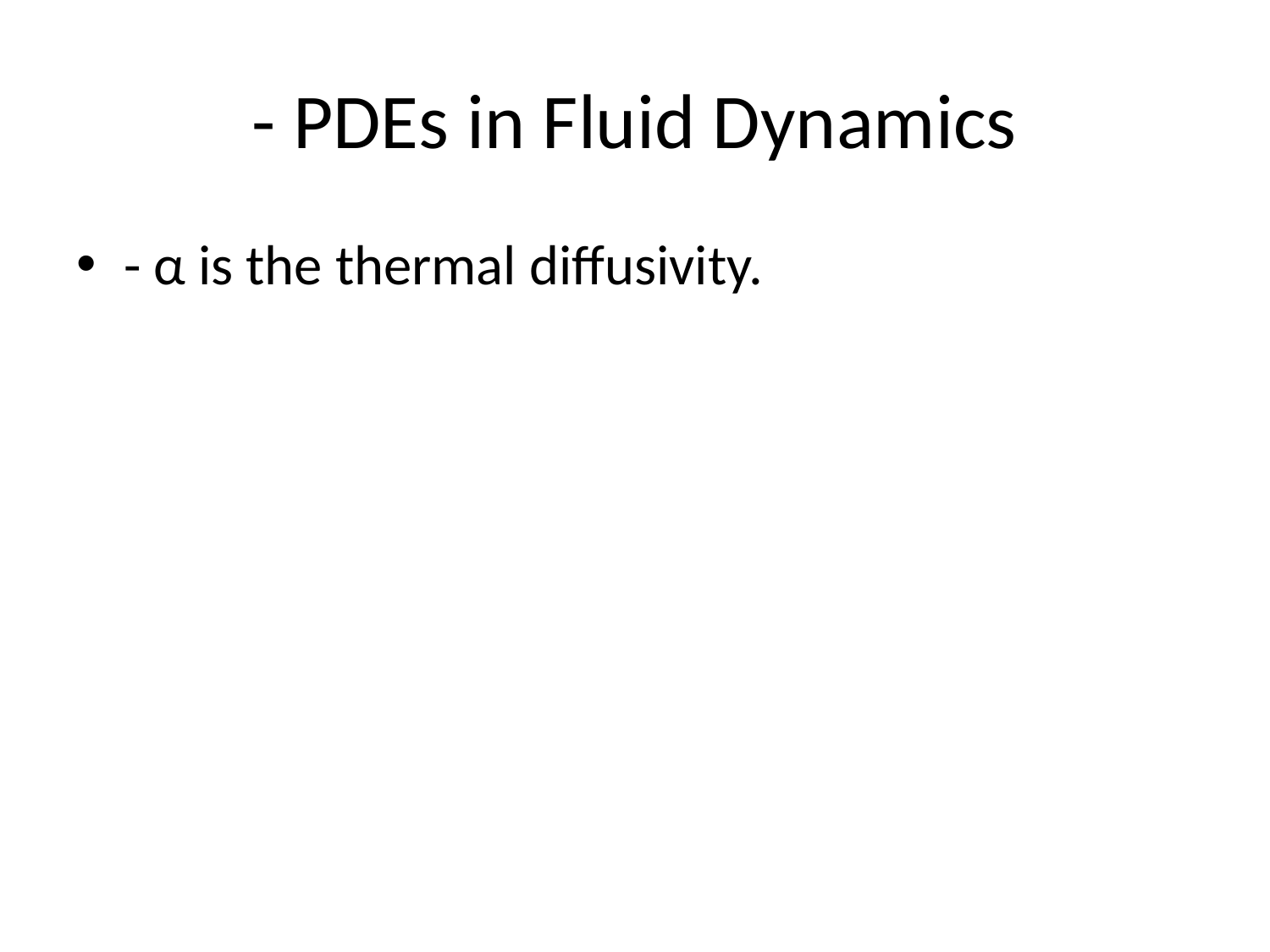

# - PDEs in Fluid Dynamics
- α is the thermal diffusivity.